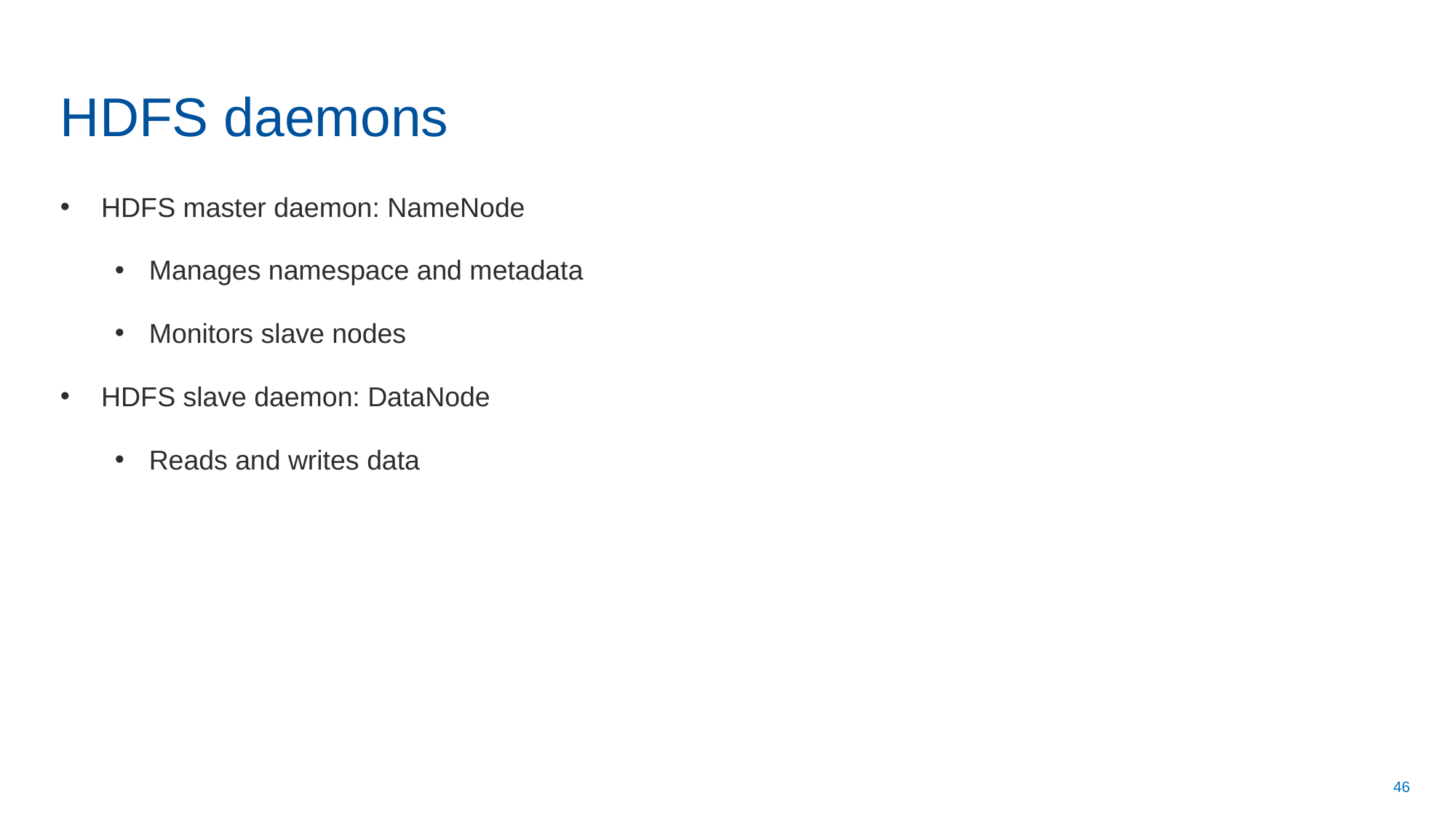

# HDFS daemons
HDFS master daemon: NameNode
Manages namespace and metadata
Monitors slave nodes
HDFS slave daemon: DataNode
Reads and writes data